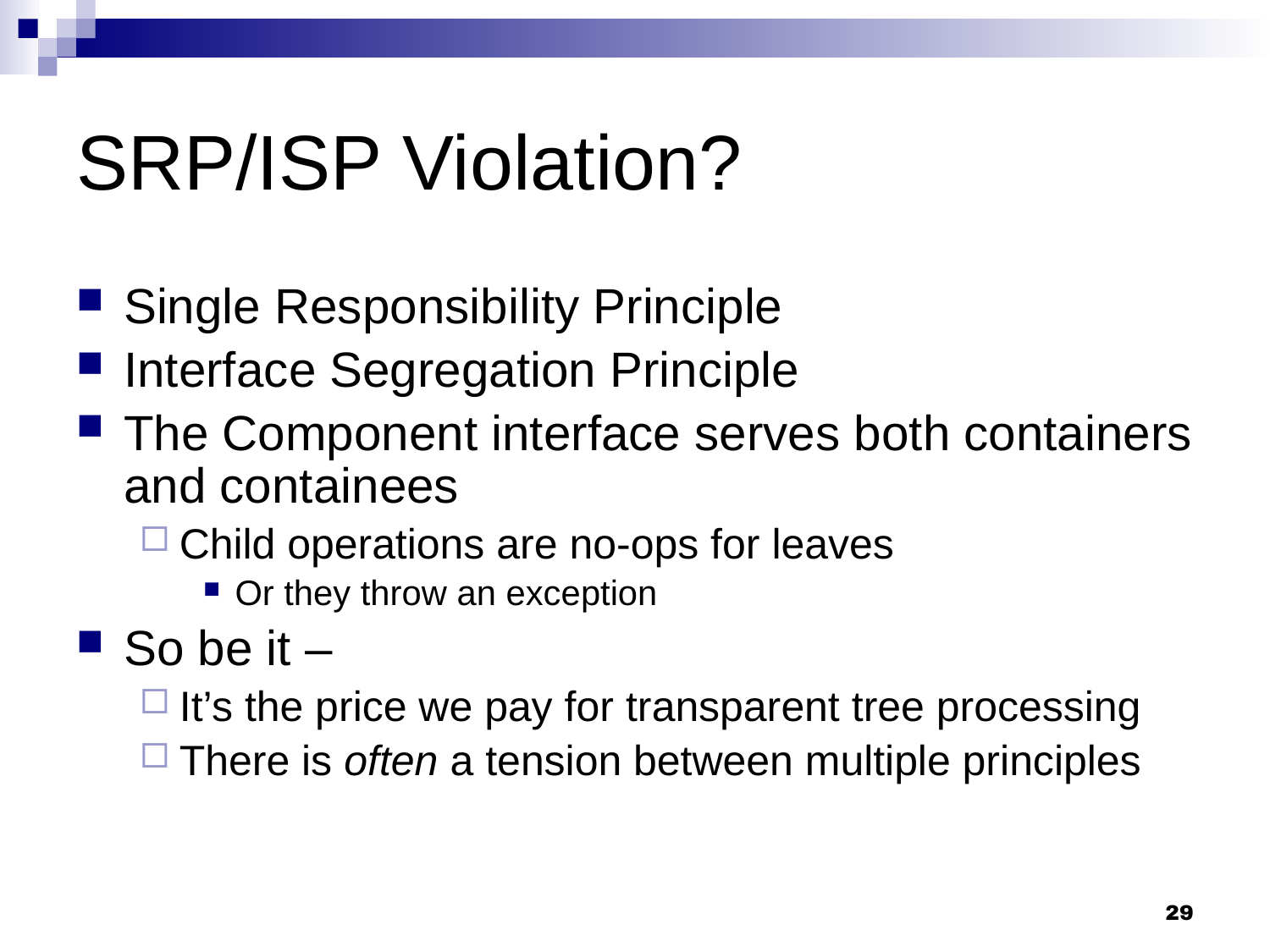

# SRP/ISP Violation?
Single Responsibility Principle
Interface Segregation Principle
The Component interface serves both containers and containees
Child operations are no-ops for leaves
Or they throw an exception
So be it –
It’s the price we pay for transparent tree processing
There is often a tension between multiple principles
29